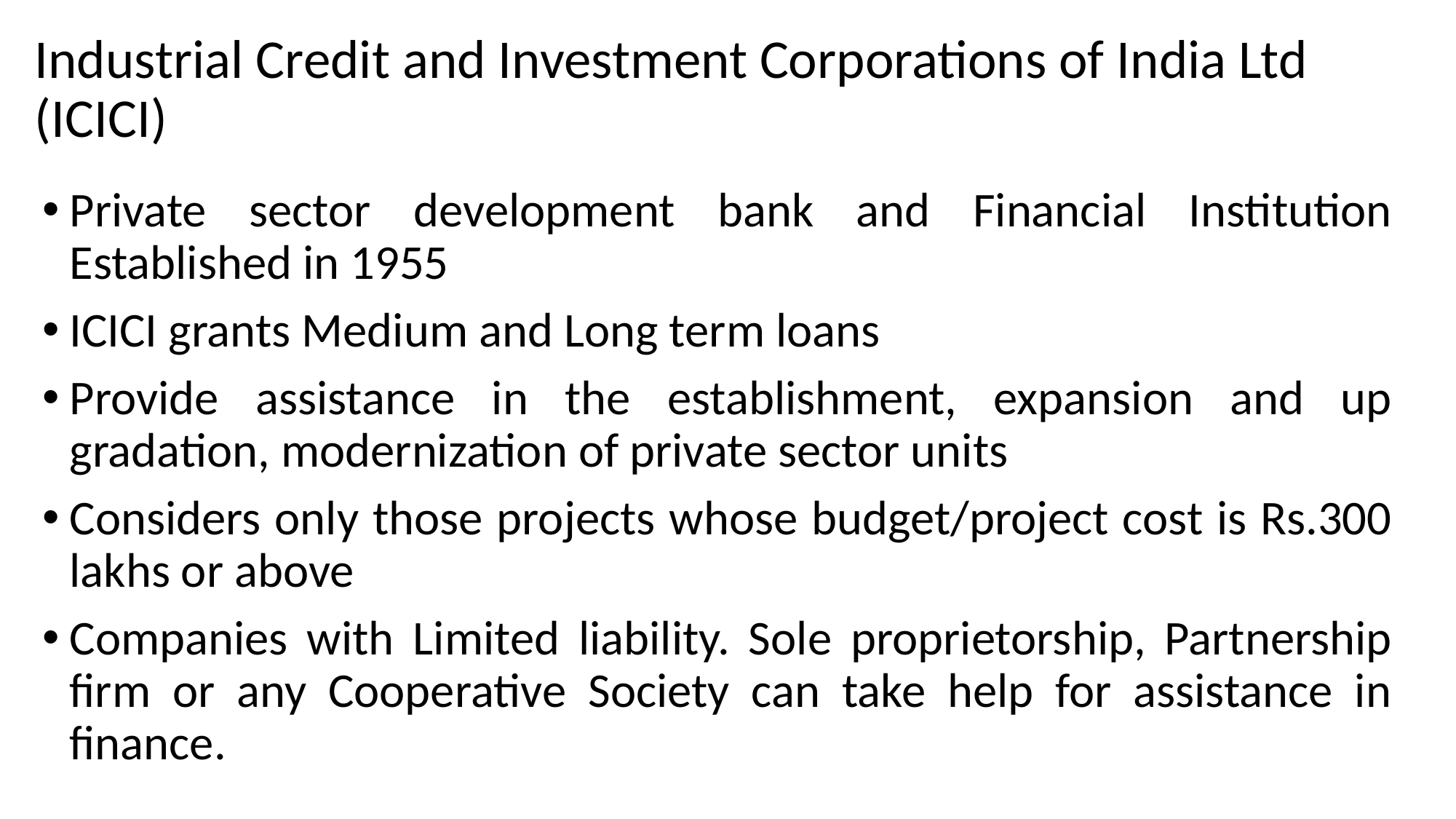

# Industrial Credit and Investment Corporations of India Ltd (ICICI)
Private sector development bank and Financial Institution Established in 1955
ICICI grants Medium and Long term loans
Provide assistance in the establishment, expansion and up gradation, modernization of private sector units
Considers only those projects whose budget/project cost is Rs.300 lakhs or above
Companies with Limited liability. Sole proprietorship, Partnership firm or any Cooperative Society can take help for assistance in finance.